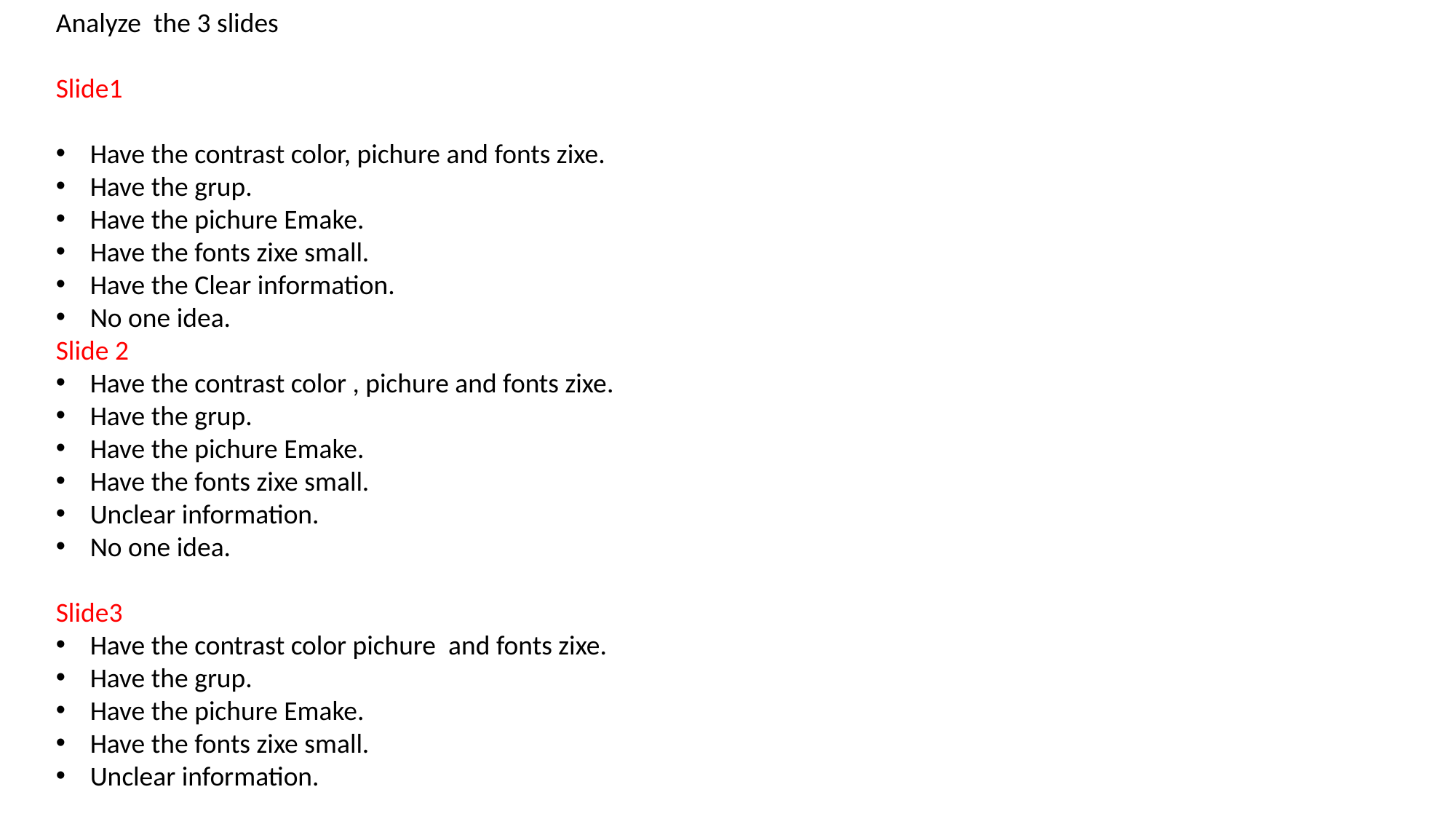

Analyze  the 3 slides

Slide1

Have the contrast color, pichure and fonts zixe.
Have the grup.
Have the pichure Emake.
Have the fonts zixe small.
Have the Clear information.
No one idea.
Slide 2
Have the contrast color , pichure and fonts zixe.
Have the grup.
Have the pichure Emake.
Have the fonts zixe small.
Unclear information.
No one idea.

Slide3
Have the contrast color pichure  and fonts zixe.
Have the grup.
Have the pichure Emake.
Have the fonts zixe small.
Unclear information.